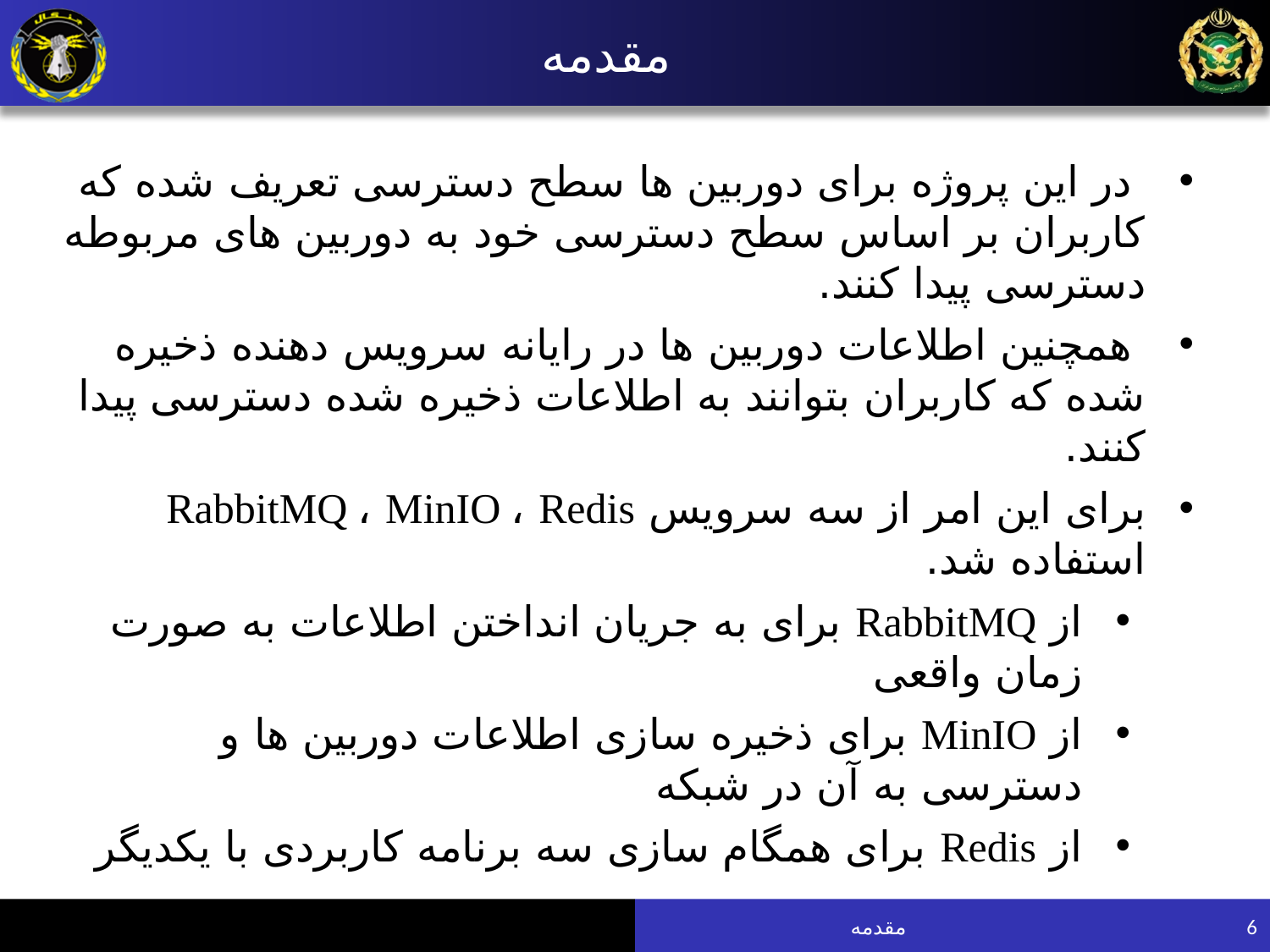

# مقدمه
 در این پروژه برای دوربین ها سطح دسترسی تعریف شده که کاربران بر اساس سطح دسترسی خود به دوربین های مربوطه دسترسی پیدا کنند.
 همچنین اطلاعات دوربین ها در رایانه سرویس دهنده ذخیره شده که کاربران بتوانند به اطلاعات ذخیره شده دسترسی پیدا کنند.
برای این امر از سه سرویس RabbitMQ ، MinIO ، Redis  استفاده شد.
از RabbitMQ برای به جریان انداختن اطلاعات به صورت زمان واقعی
از MinIO برای ذخیره سازی اطلاعات دوربین ها و دسترسی به آن در شبکه
از Redis برای همگام سازی سه برنامه کاربردی با یکدیگر

مقدمه
6